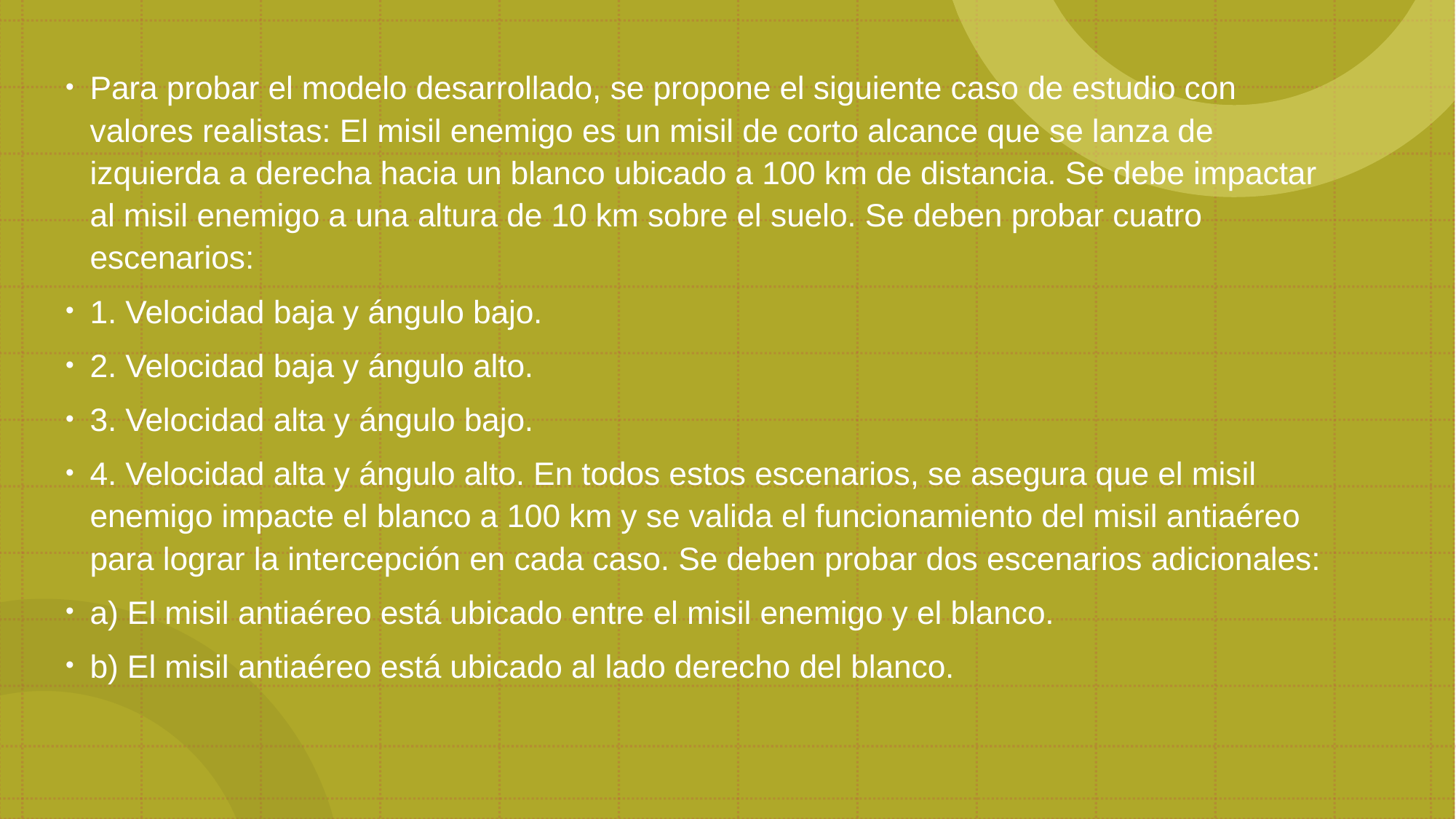

Para probar el modelo desarrollado, se propone el siguiente caso de estudio con valores realistas: El misil enemigo es un misil de corto alcance que se lanza de izquierda a derecha hacia un blanco ubicado a 100 km de distancia. Se debe impactar al misil enemigo a una altura de 10 km sobre el suelo. Se deben probar cuatro escenarios:
1. Velocidad baja y ángulo bajo.
2. Velocidad baja y ángulo alto.
3. Velocidad alta y ángulo bajo.
4. Velocidad alta y ángulo alto. En todos estos escenarios, se asegura que el misil enemigo impacte el blanco a 100 km y se valida el funcionamiento del misil antiaéreo para lograr la intercepción en cada caso. Se deben probar dos escenarios adicionales:
a) El misil antiaéreo está ubicado entre el misil enemigo y el blanco.
b) El misil antiaéreo está ubicado al lado derecho del blanco.